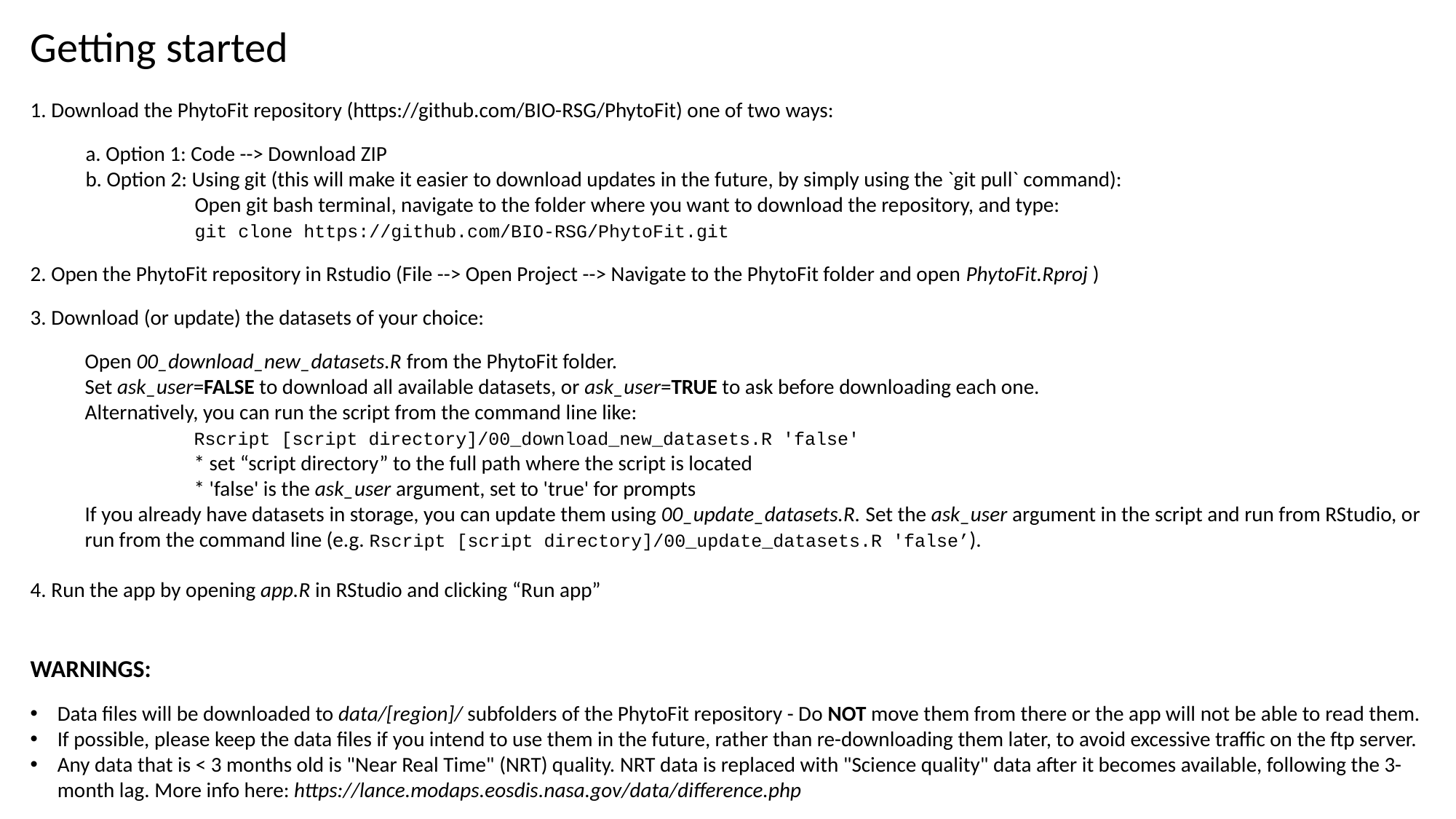

Getting started

1. Download the PhytoFit repository (https://github.com/BIO-RSG/PhytoFit) one of two ways:

a. Option 1: Code --> Download ZIP
b. Option 2: Using git (this will make it easier to download updates in the future, by simply using the `git pull` command):
	Open git bash terminal, navigate to the folder where you want to download the repository, and type:
	git clone https://github.com/BIO-RSG/PhytoFit.git

2. Open the PhytoFit repository in Rstudio (File --> Open Project --> Navigate to the PhytoFit folder and open PhytoFit.Rproj )

3. Download (or update) the datasets of your choice:

Open 00_download_new_datasets.R from the PhytoFit folder.
Set ask_user=FALSE to download all available datasets, or ask_user=TRUE to ask before downloading each one.
Alternatively, you can run the script from the command line like:
	Rscript [script directory]/00_download_new_datasets.R 'false'
	* set “script directory” to the full path where the script is located
	* 'false' is the ask_user argument, set to 'true' for prompts
If you already have datasets in storage, you can update them using 00_update_datasets.R. Set the ask_user argument in the script and run from RStudio, or run from the command line (e.g. Rscript [script directory]/00_update_datasets.R 'false’).

4. Run the app by opening app.R in RStudio and clicking “Run app”

WARNINGS:

Data files will be downloaded to data/[region]/ subfolders of the PhytoFit repository - Do NOT move them from there or the app will not be able to read them.
If possible, please keep the data files if you intend to use them in the future, rather than re-downloading them later, to avoid excessive traffic on the ftp server.
Any data that is < 3 months old is "Near Real Time" (NRT) quality. NRT data is replaced with "Science quality" data after it becomes available, following the 3-month lag. More info here: https://lance.modaps.eosdis.nasa.gov/data/difference.php